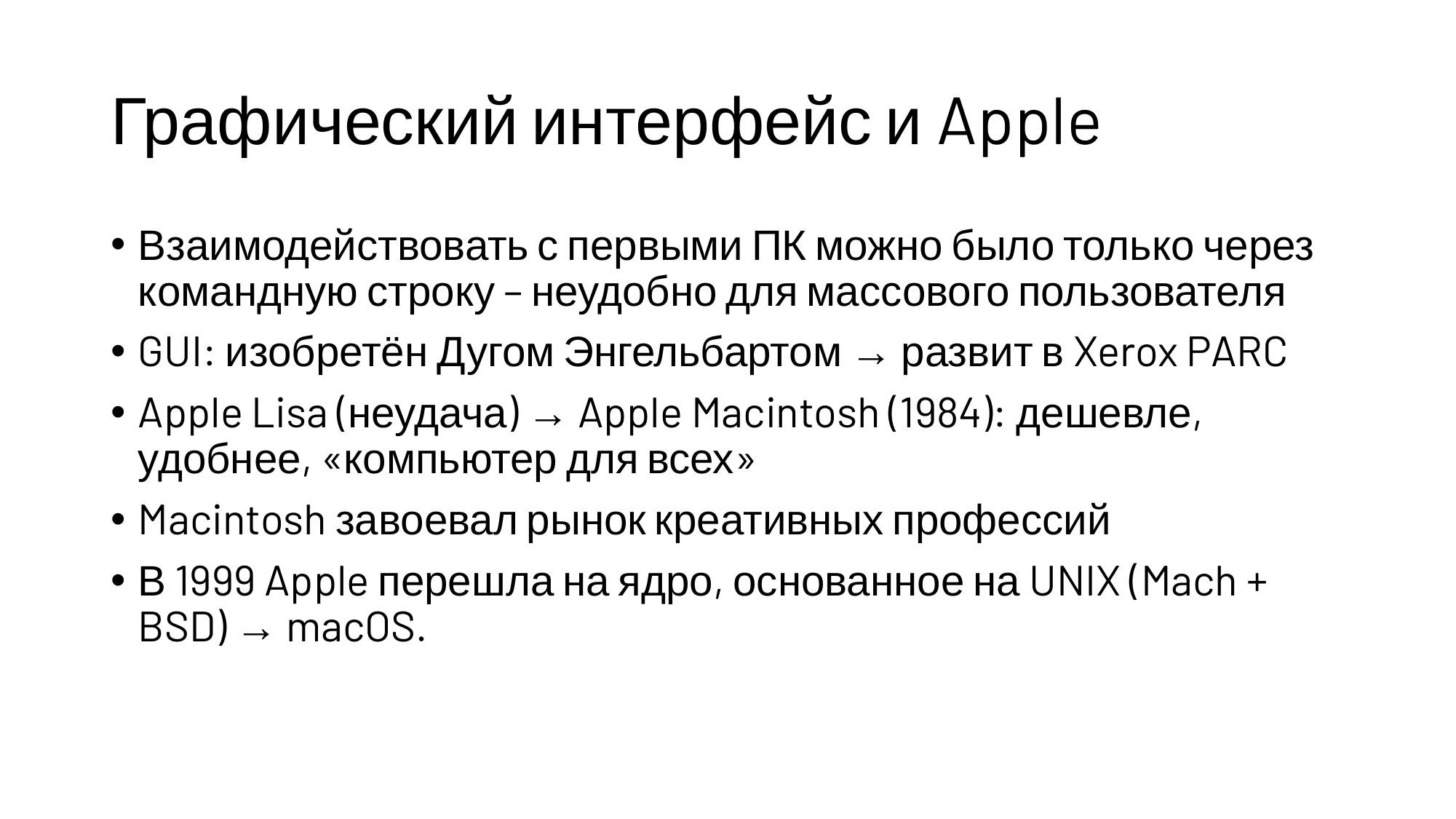

# Графический интерфейс и Apple
Взаимодействовать с первыми ПК можно было только через командную строку – неудобно для массового пользователя
GUI: изобретён Дугом Энгельбартом → развит в Xerox PARC
Apple Lisa (неудача) → Apple Macintosh (1984): дешевле, удобнее, «компьютер для всех»
Macintosh завоевал рынок креативных профессий
В 1999 Apple перешла на ядро, основанное на UNIX (Mach + BSD) → macOS.